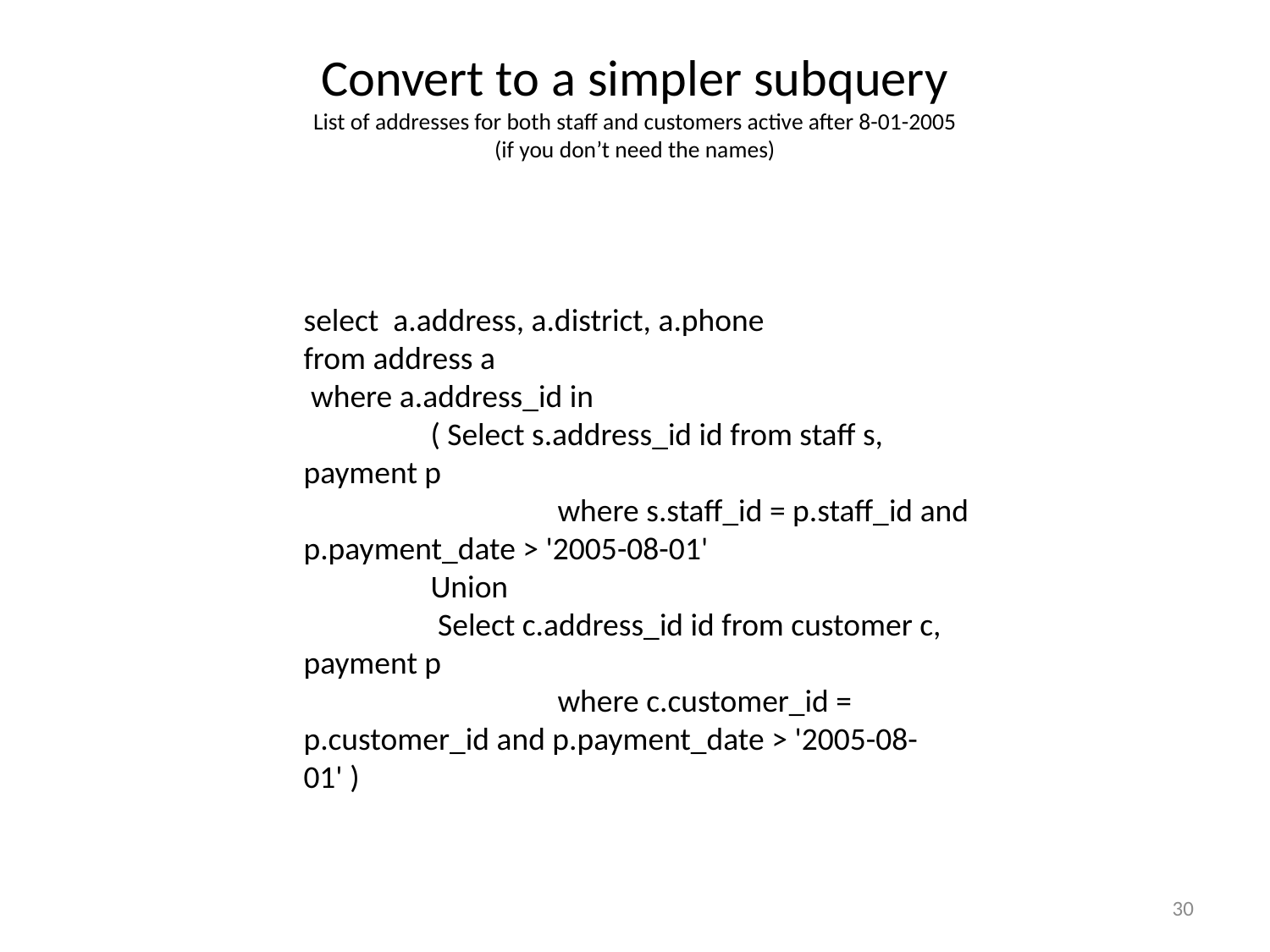

# Convert to a simpler subquery List of addresses for both staff and customers active after 8-01-2005 (if you don’t need the names)
select  a.address, a.district, a.phone
from address a
 where a.address_id in
	( Select s.address_id id from staff s, payment p
		where s.staff_id = p.staff_id and p.payment_date > '2005-08-01'
	Union
	 Select c.address_id id from customer c, payment p
		where c.customer_id = p.customer_id and p.payment_date > '2005-08-01' )

30